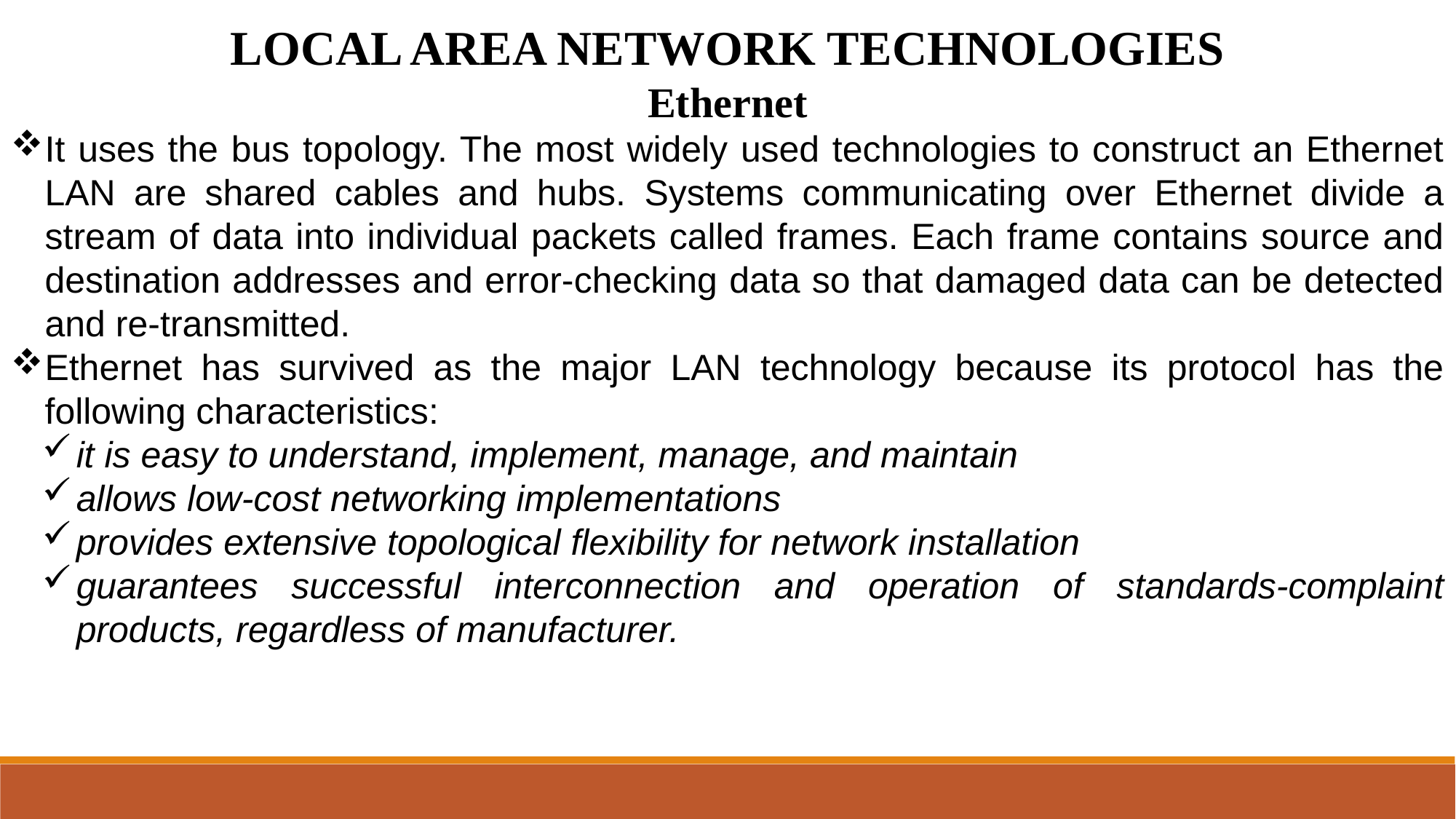

LOCAL AREA NETWORK TECHNOLOGIES
Ethernet
It uses the bus topology. The most widely used technologies to construct an Ethernet LAN are shared cables and hubs. Systems communicating over Ethernet divide a stream of data into individual packets called frames. Each frame contains source and destination addresses and error-checking data so that damaged data can be detected and re-transmitted.
Ethernet has survived as the major LAN technology because its protocol has the following characteristics:
it is easy to understand, implement, manage, and maintain
allows low-cost networking implementations
provides extensive topological flexibility for network installation
guarantees successful interconnection and operation of standards-complaint products, regardless of manufacturer.